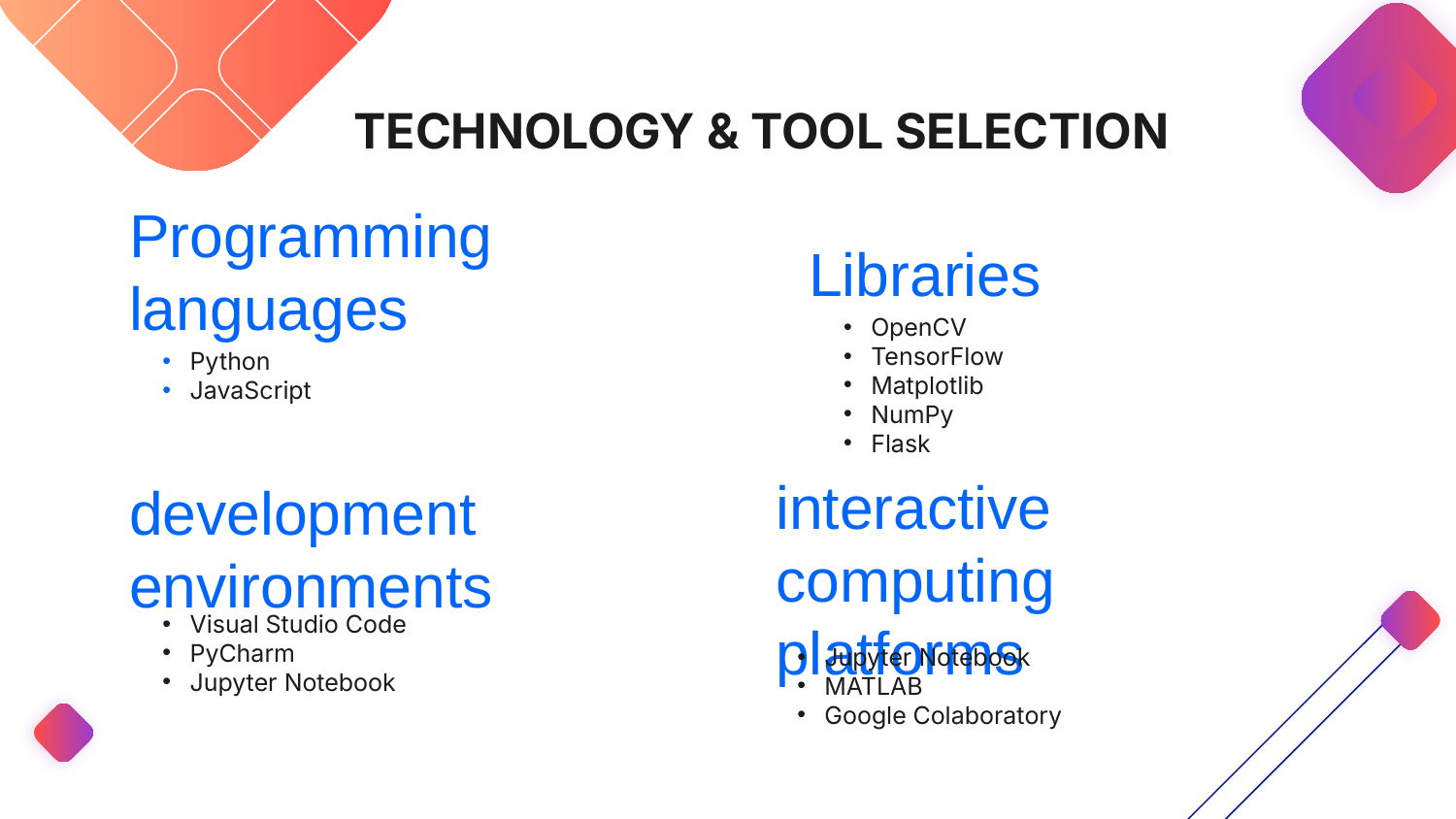

# TECHNOLOGY & TOOL SELECTION
Libraries
Programming languages

OpenCV
TensorFlow
Matplotlib
NumPy
Flask
Python
JavaScript
development environments

interactive computing platforms

Visual Studio Code
PyCharm
Jupyter Notebook
Jupyter Notebook
MATLAB
Google Colaboratory